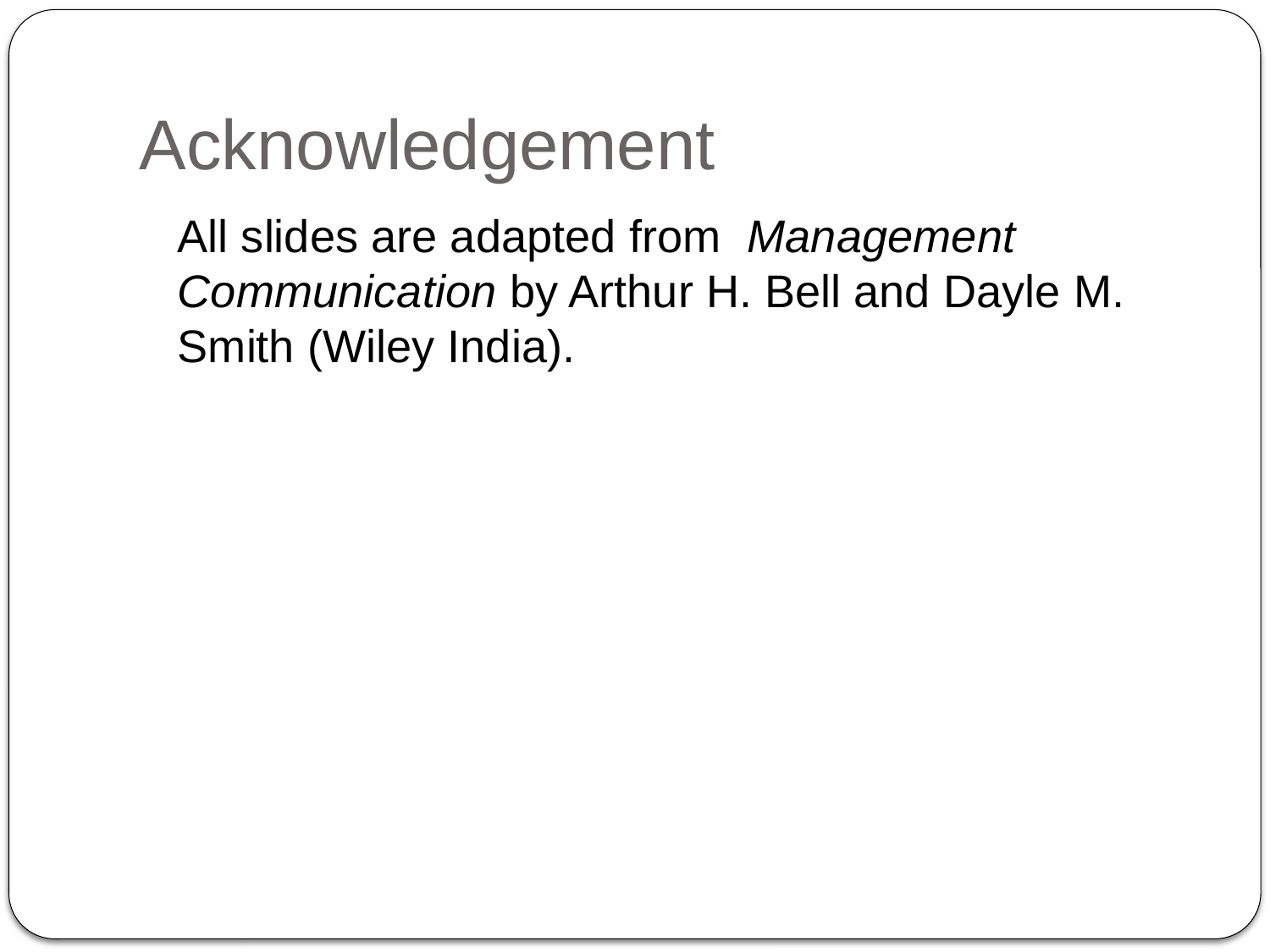

# Acknowledgement
	All slides are adapted from  Management Communication by Arthur H. Bell and Dayle M. Smith (Wiley India).